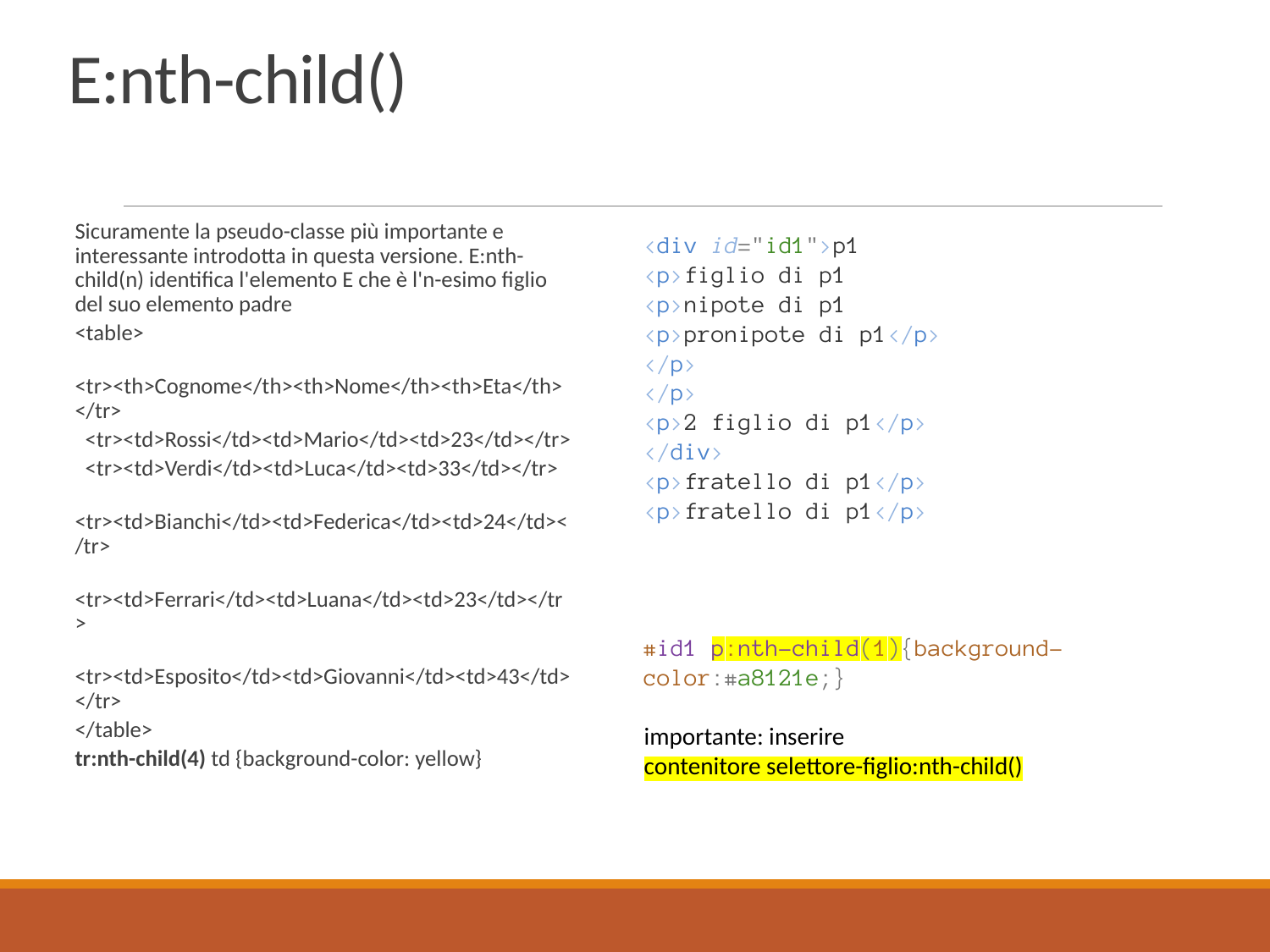

# E:nth-child()
Sicuramente la pseudo-classe più importante e interessante introdotta in questa versione. E:nth-child(n) identifica l'elemento E che è l'n-esimo figlio del suo elemento padre
<table>
  <tr><th>Cognome</th><th>Nome</th><th>Eta</th></tr>
  <tr><td>Rossi</td><td>Mario</td><td>23</td></tr>
  <tr><td>Verdi</td><td>Luca</td><td>33</td></tr>
  <tr><td>Bianchi</td><td>Federica</td><td>24</td></tr>
  <tr><td>Ferrari</td><td>Luana</td><td>23</td></tr>
  <tr><td>Esposito</td><td>Giovanni</td><td>43</td></tr>
</table>
tr:nth-child(4) td {background-color: yellow}
<div id="id1">p1
<p>figlio di p1
<p>nipote di p1
<p>pronipote di p1</p>
</p>
</p>
<p>2 figlio di p1</p>
</div>
<p>fratello di p1</p>
<p>fratello di p1</p>
#id1 p:nth-child(1){background-color:#a8121e;}

importante: inserire
contenitore selettore-figlio:nth-child()